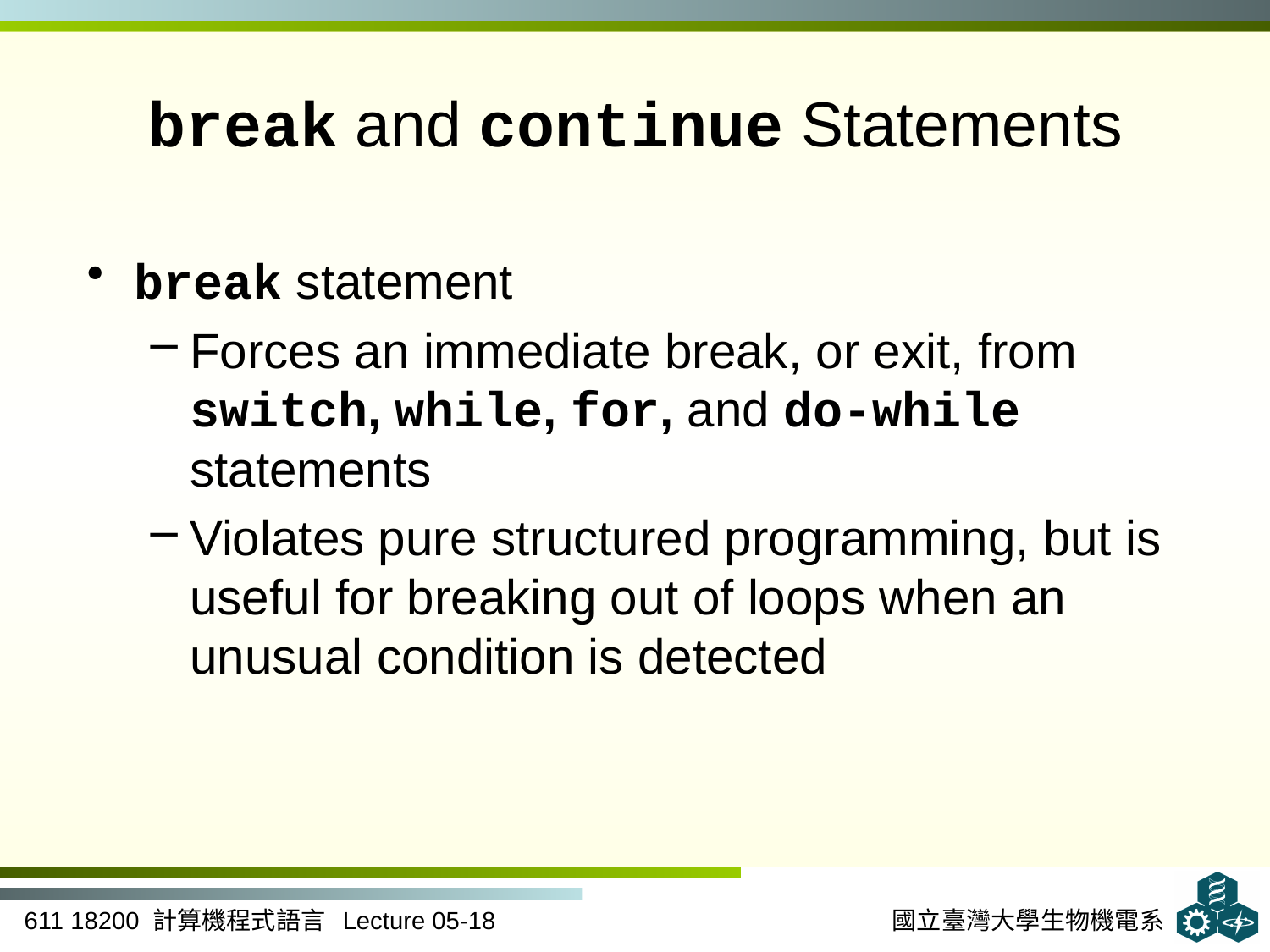

# break and continue Statements
break statement
Forces an immediate break, or exit, from switch, while, for, and do-while statements
Violates pure structured programming, but is useful for breaking out of loops when an unusual condition is detected